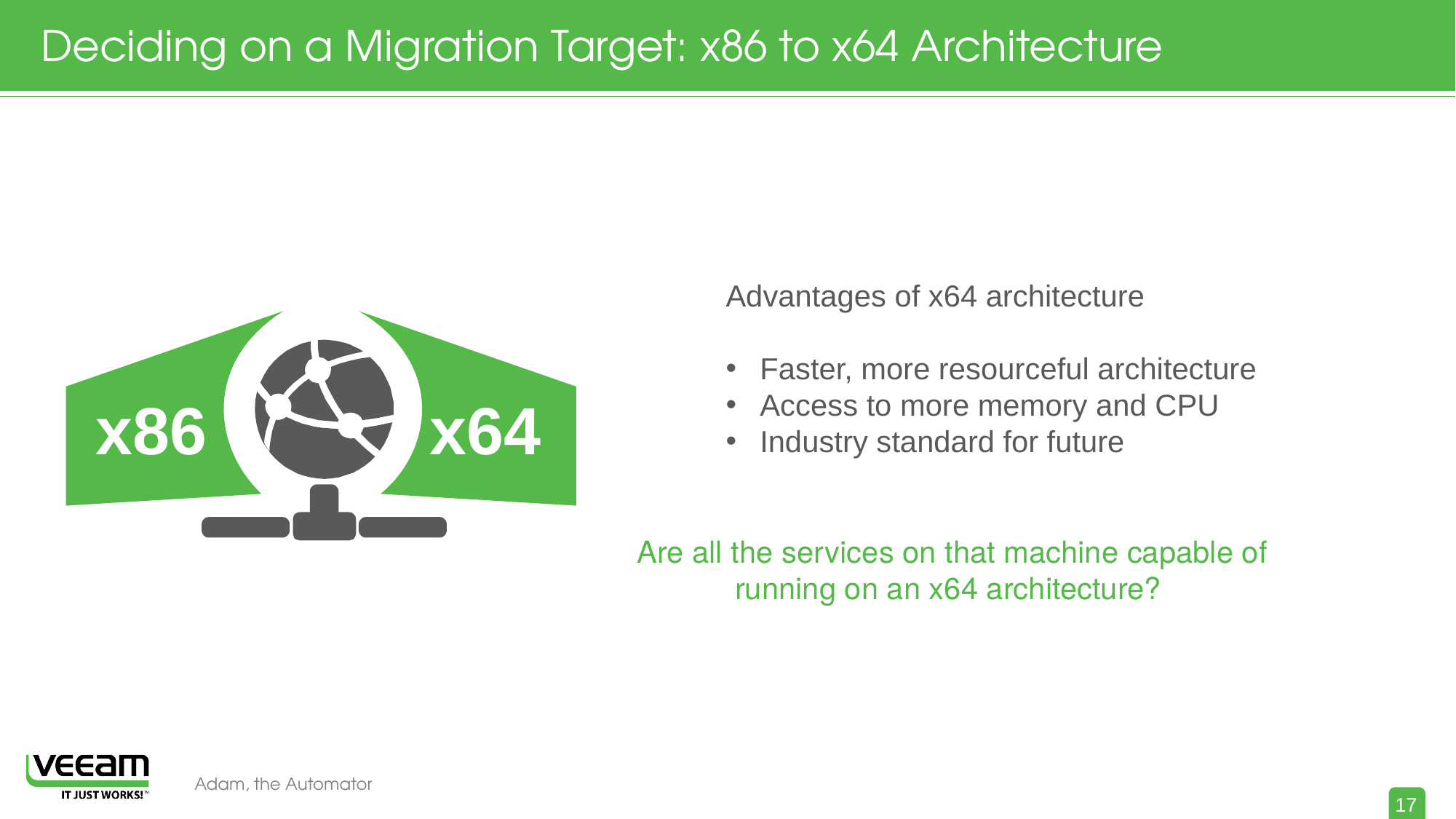

# Deciding on a Migration Target: x86 to x64 Architecture
Advantages of x64 architecture

Faster, more resourceful architecture
Access to more memory and CPU
Industry standard for future

x64
x86
Are all the services on that machine capable of running on an x64 architecture?
17